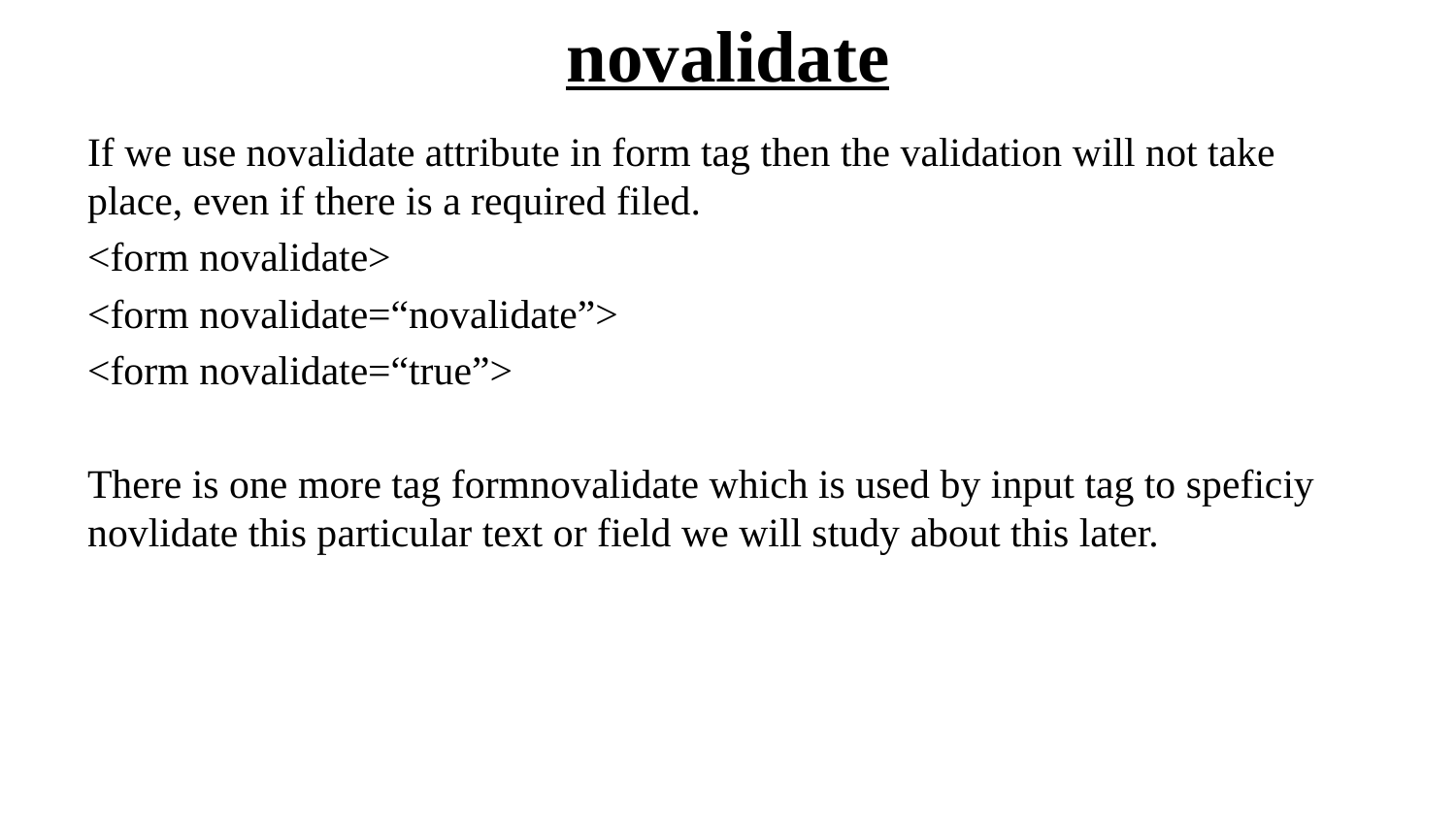

# novalidate
If we use novalidate attribute in form tag then the validation will not take place, even if there is a required filed.
<form novalidate>
<form novalidate=“novalidate”>
<form novalidate=“true”>

There is one more tag formnovalidate which is used by input tag to speficiy novlidate this particular text or field we will study about this later.